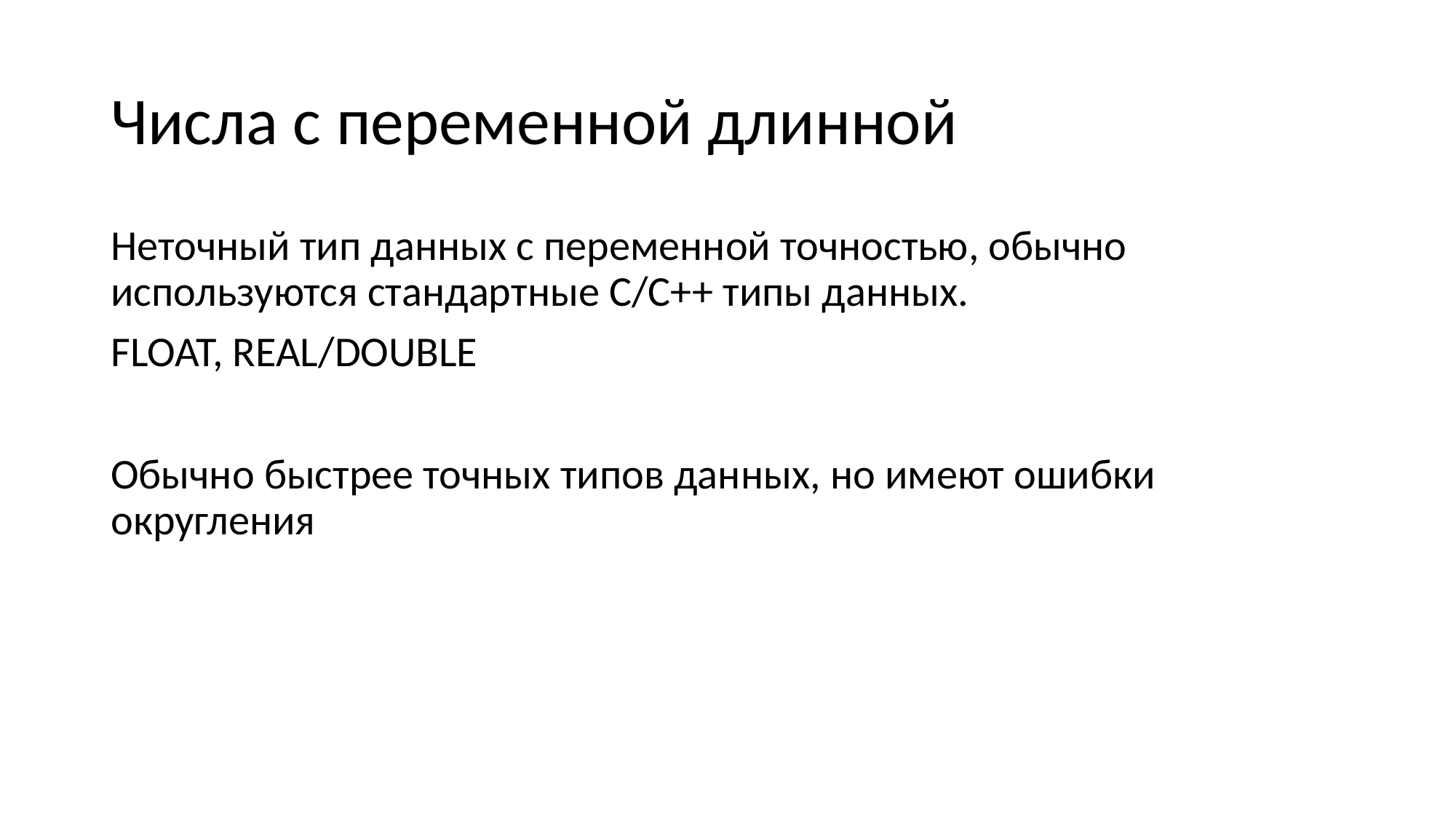

# Числа с переменной длинной
Неточный тип данных с переменной точностью, обычно используются стандартные C/C++ типы данных.
FLOAT, REAL/DOUBLE

Обычно быстрее точных типов данных, но имеют ошибки округления